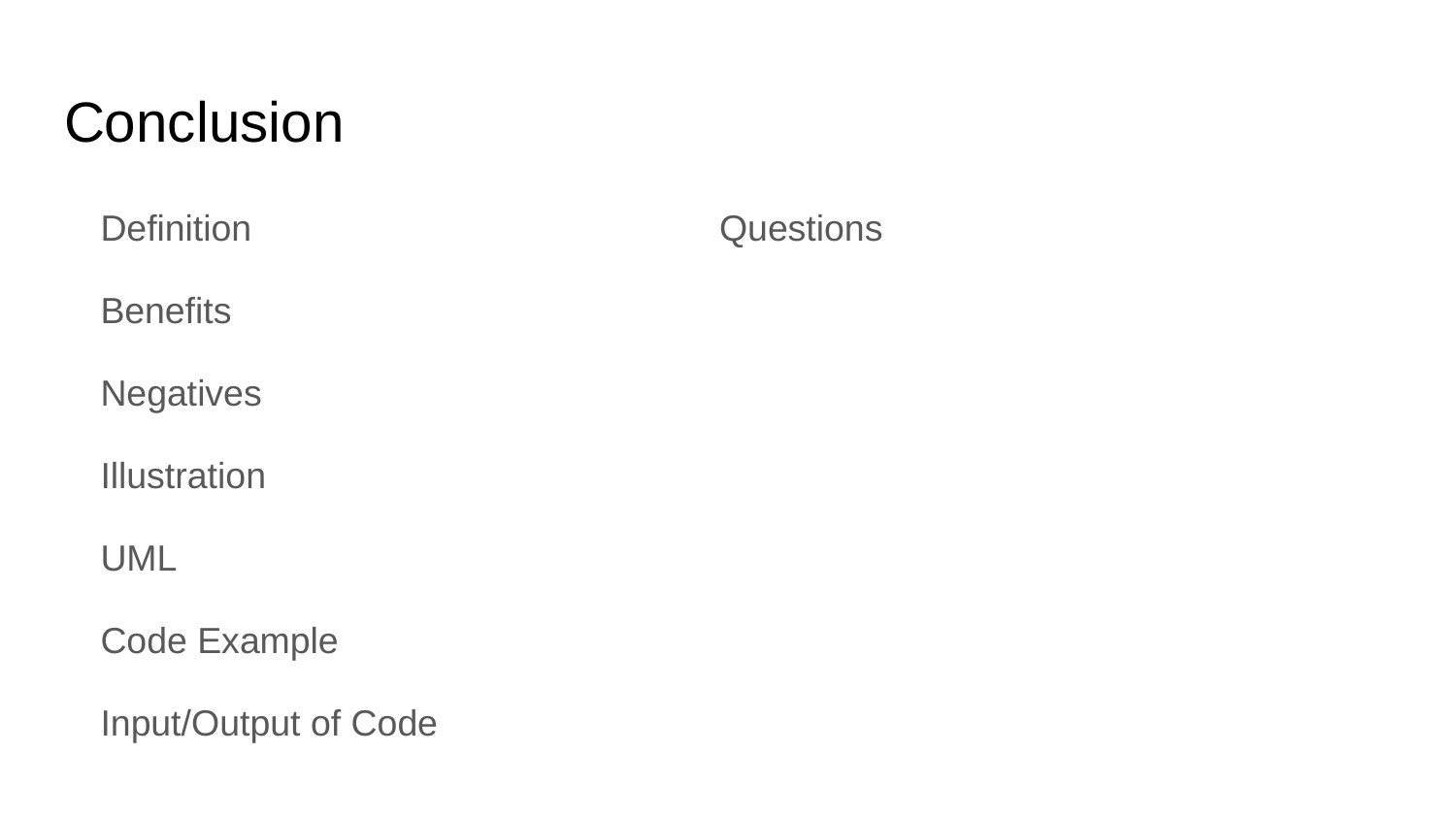

# Conclusion
Definition				Questions
Benefits
Negatives
Illustration
UML
Code Example
Input/Output of Code